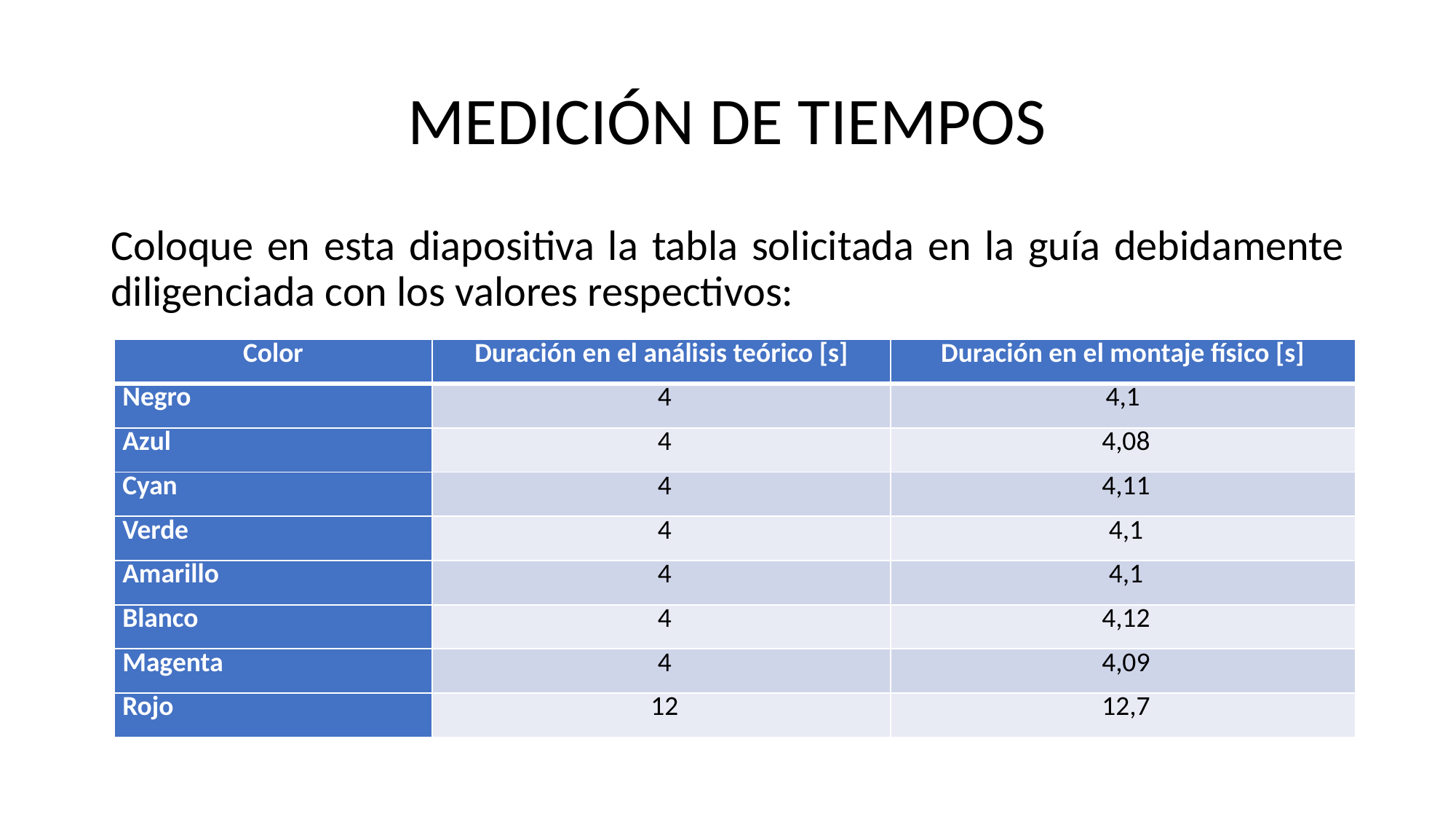

# MEDICIÓN DE TIEMPOS
Coloque en esta diapositiva la tabla solicitada en la guía debidamente diligenciada con los valores respectivos:

| Color | Duración en el análisis teórico [s] | Duración en el montaje físico [s] |
| --- | --- | --- |
| Negro | 4 | 4,1 |
| Azul | 4 | 4,08 |
| Cyan | 4 | 4,11 |
| Verde | 4 | 4,1 |
| Amarillo | 4 | 4,1 |
| Blanco | 4 | 4,12 |
| Magenta | 4 | 4,09 |
| Rojo | 12 | 12,7 |